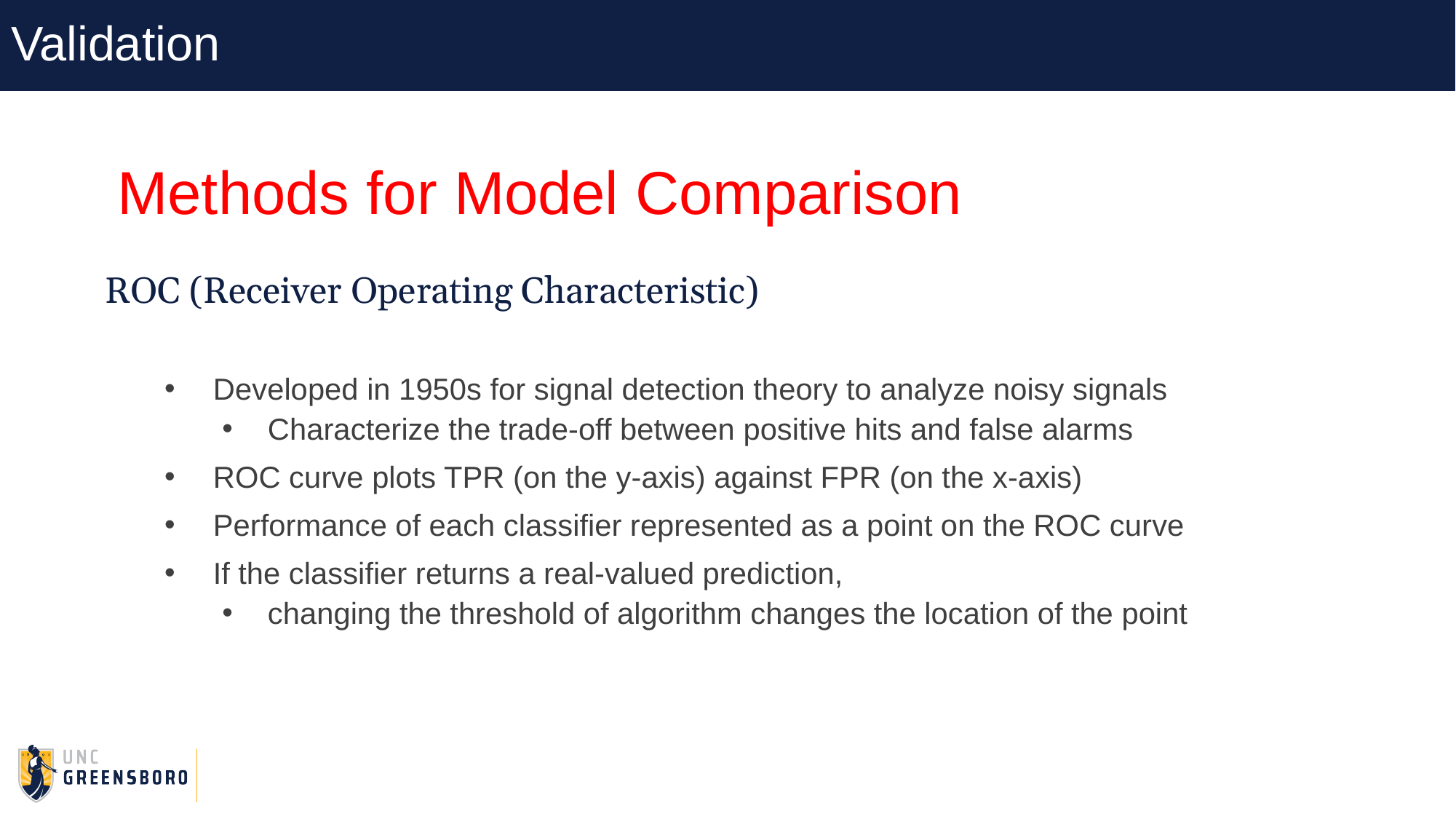

# Validation
Methods for Model Comparison
ROC (Receiver Operating Characteristic)
Developed in 1950s for signal detection theory to analyze noisy signals
Characterize the trade-off between positive hits and false alarms
ROC curve plots TPR (on the y-axis) against FPR (on the x-axis)
Performance of each classifier represented as a point on the ROC curve
If the classifier returns a real-valued prediction,
changing the threshold of algorithm changes the location of the point